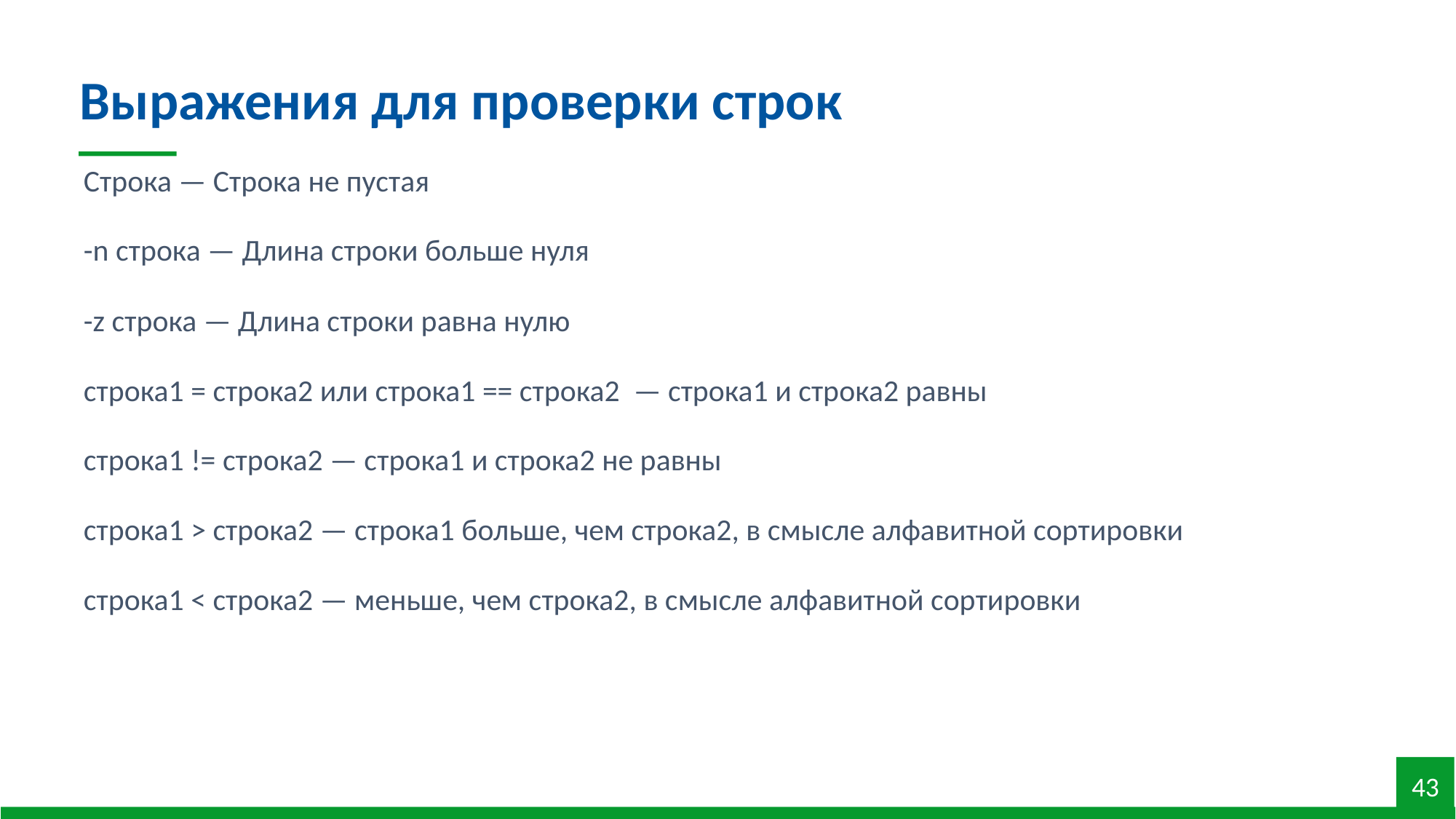

Выражения для проверки строк
Строка — Cтрока не пустая
-n строка — Длина строки больше нуля
-z строка — Длина строки равна нулю
строка1 = строка2 или строка1 == строка2  — строка1 и строка2 равны
строка1 != строка2 — строка1 и строка2 не равны
строка1 > строка2 — строка1 больше, чем строка2, в смысле алфавитной сортировки
строка1 < строка2 — меньше, чем строка2, в смысле алфавитной сортировки